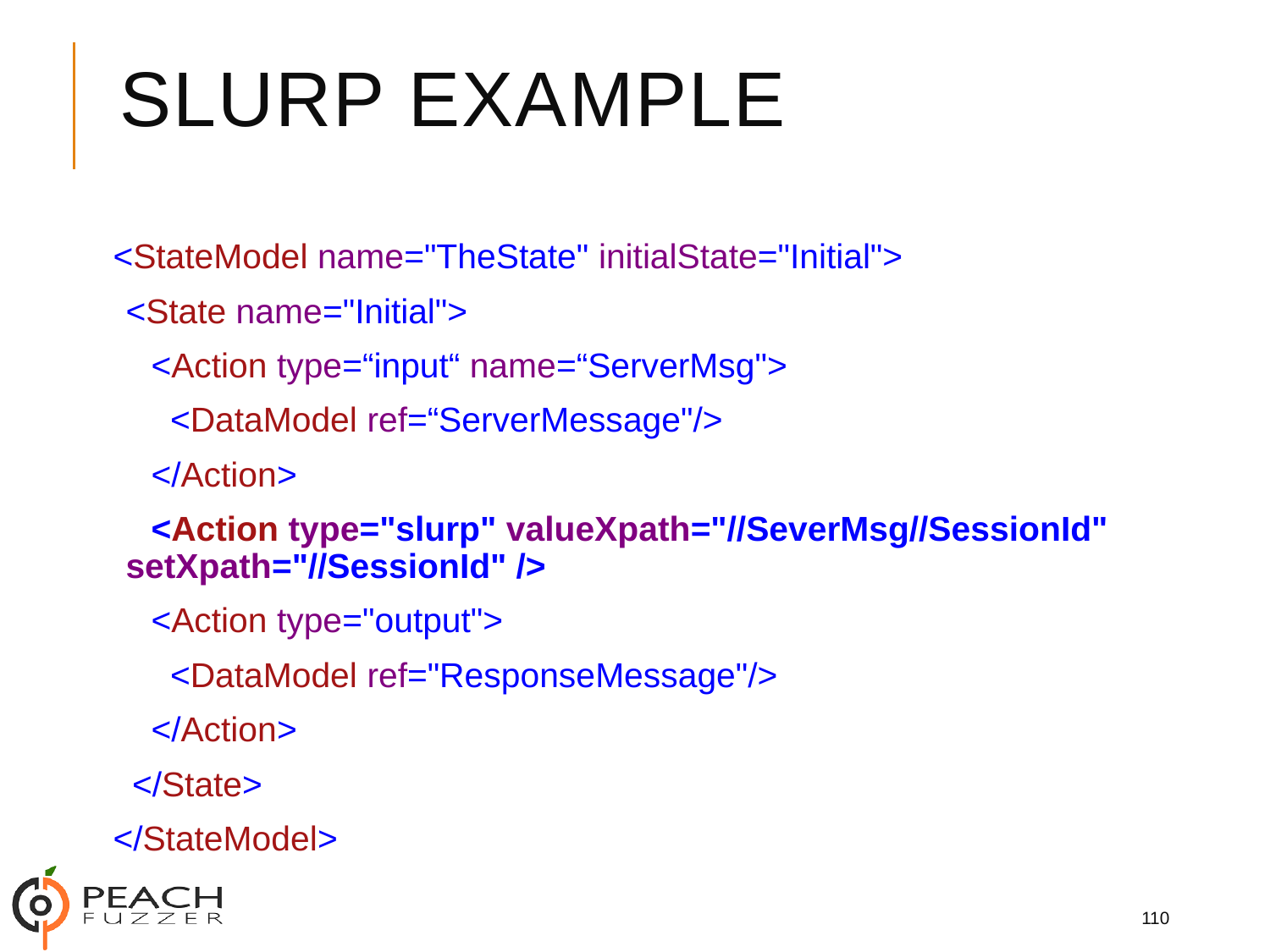

# Slurp Example
<StateModel name="TheState" initialState="Initial">
	<State name="Initial">
    <Action type=“input“ name=“ServerMsg">
      <DataModel ref=“ServerMessage"/>
    </Action>
    <Action type="slurp" valueXpath="//SeverMsg//SessionId" setXpath="//SessionId" />
    <Action type="output">
      <DataModel ref="ResponseMessage"/>
    </Action>
  </State>
</StateModel>

110